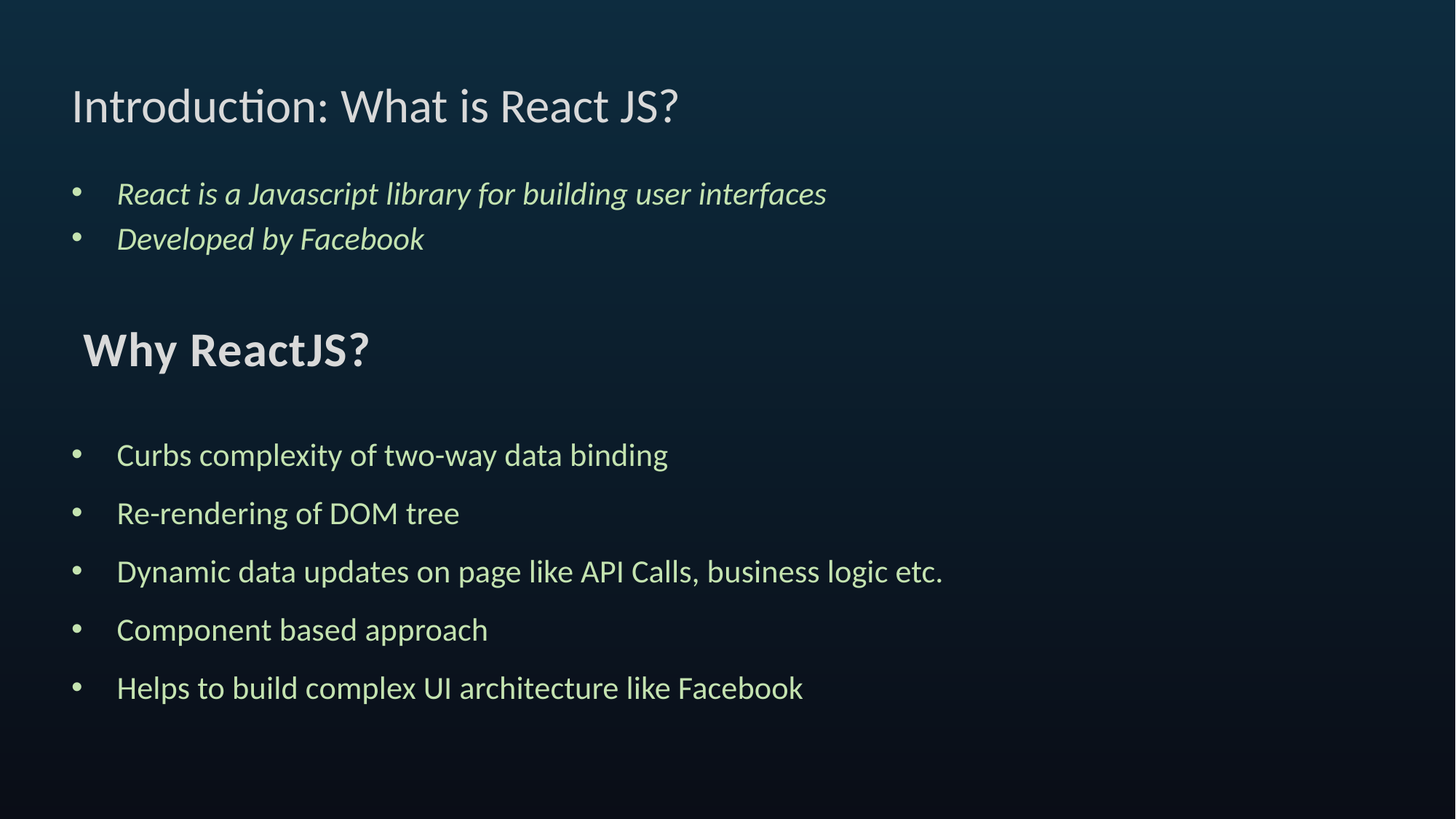

# Introduction: What is React JS?
React is a Javascript library for building user interfaces
Developed by Facebook

Why ReactJS?
Curbs complexity of two-way data binding
Re-rendering of DOM tree
Dynamic data updates on page like API Calls, business logic etc.
Component based approach
Helps to build complex UI architecture like Facebook